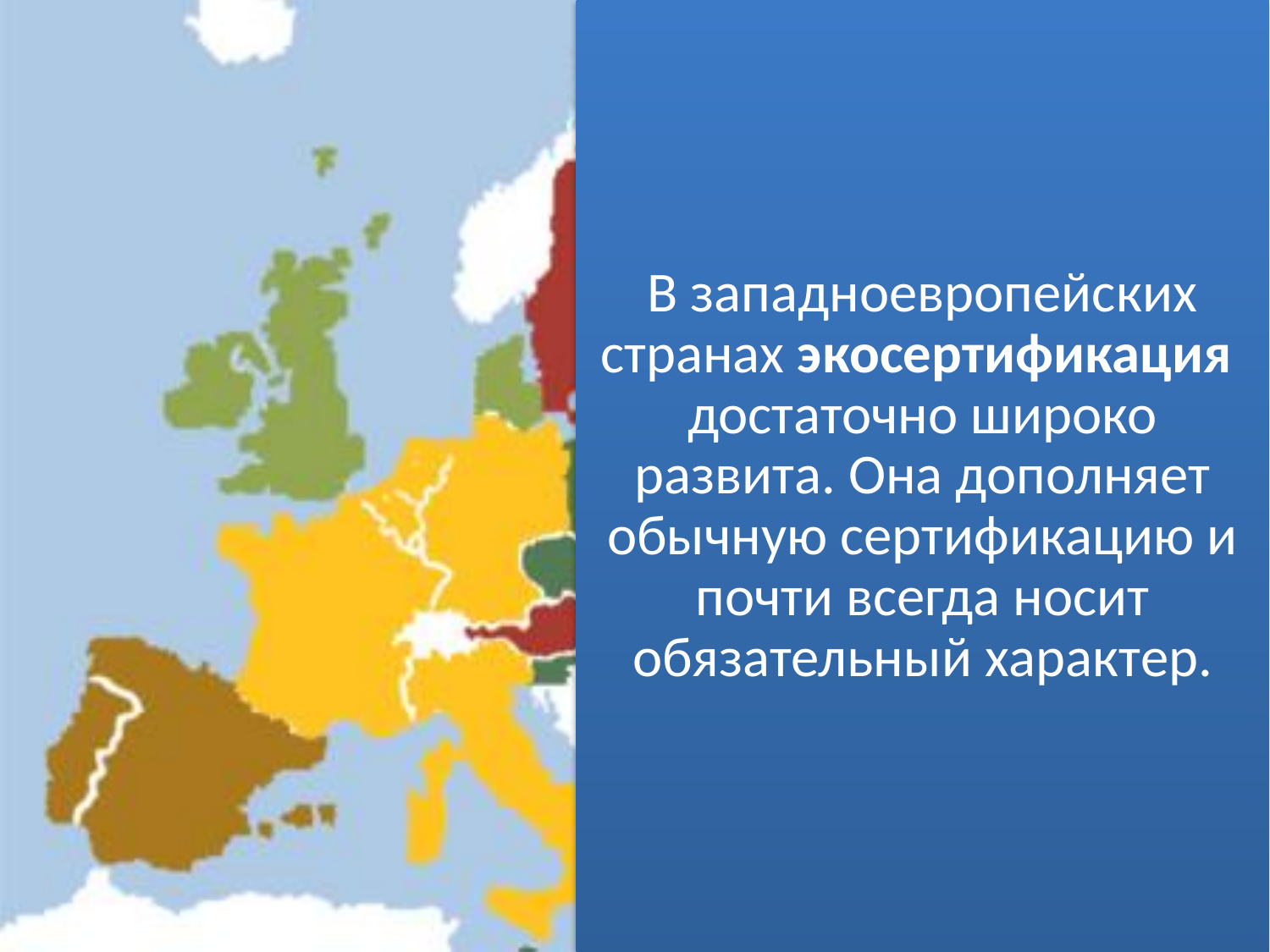

В западноевропейских странах экосертификация достаточно широко развита. Она дополняет обычную сертификацию и почти всегда носит обязательный характер.
#